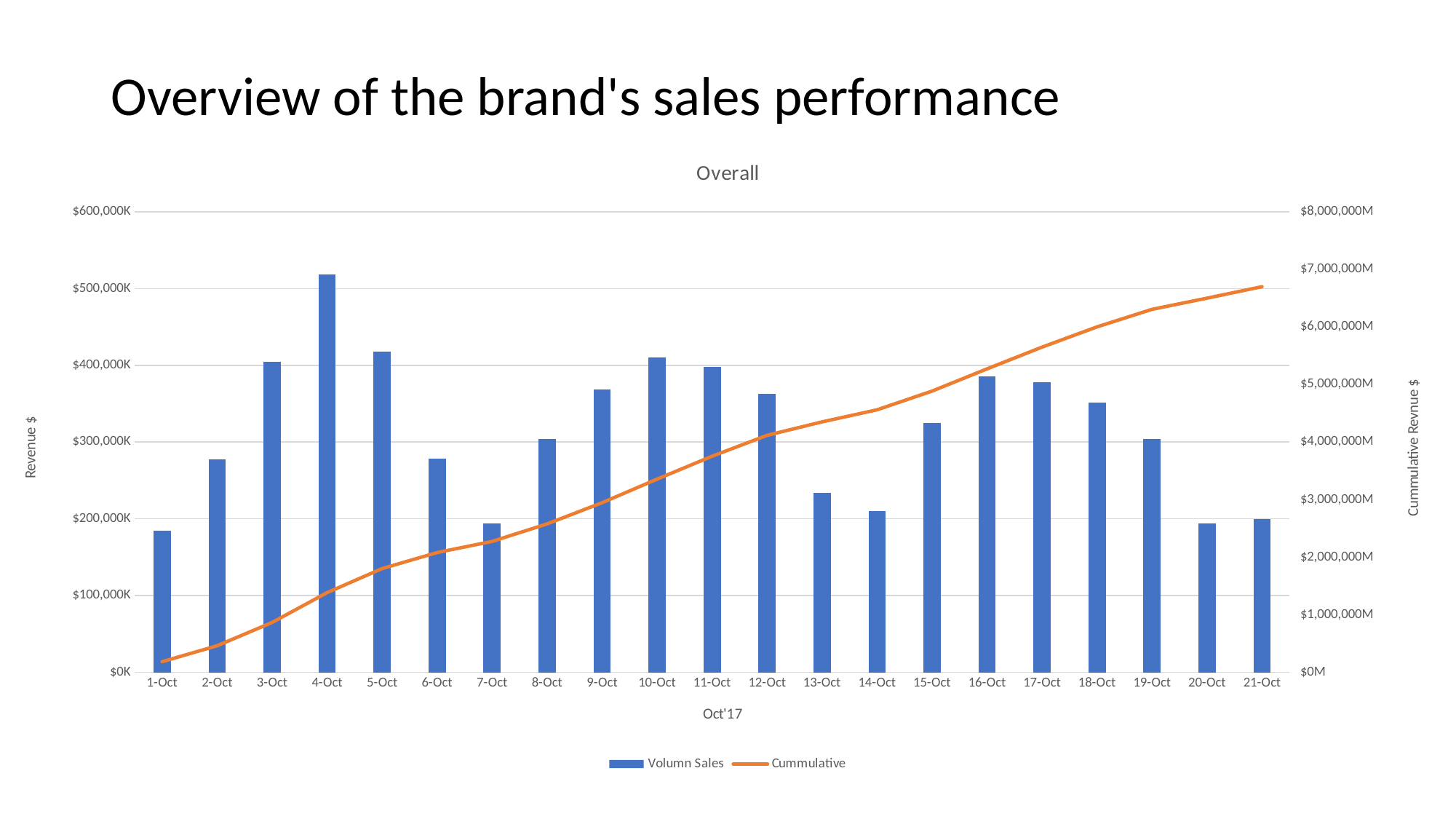

# Overview of the brand's sales performance

### Chart: Overall

| Category | Volumn Sales | Cummulative |
|---|---|---|
| 1-Oct | 184461.74999999988 | 184461.74999999988 |
| 2-Oct | 277139.8099999997 | 461601.5599999996 |
| 3-Oct | 404668.73000000184 | 866270.2900000014 |
| 4-Oct | 518277.91000000323 | 1384548.2000000046 |
| 5-Oct | 417629.2699999993 | 1802177.470000004 |
| 6-Oct | 278427.6300000001 | 2080605.100000004 |
| 7-Oct | 193745.01999999932 | 2274350.1200000034 |
| 8-Oct | 303668.9299999996 | 2578019.050000003 |
| 9-Oct | 368157.15 | 2946176.200000003 |
| 10-Oct | 410093.47000000003 | 3356269.670000003 |
| 11-Oct | 398130.4000000011 | 3754400.070000004 |
| 12-Oct | 363019.7400000001 | 4117419.8100000042 |
| 13-Oct | 233484.83999999956 | 4350904.650000004 |
| 14-Oct | 210113.73999999987 | 4561018.390000004 |
| 15-Oct | 324666.84000000014 | 4885685.230000004 |
| 16-Oct | 385685.3300000006 | 5271370.560000005 |
| 17-Oct | 378273.63000000047 | 5649644.190000006 |
| 18-Oct | 351829.0100000003 | 6001473.200000007 |
| 19-Oct | 304497.0899999998 | 6305970.290000007 |
| 20-Oct | 194325.11000000004 | 6500295.400000007 |
| 21-Oct | 199548.32 | 6699843.720000007 |